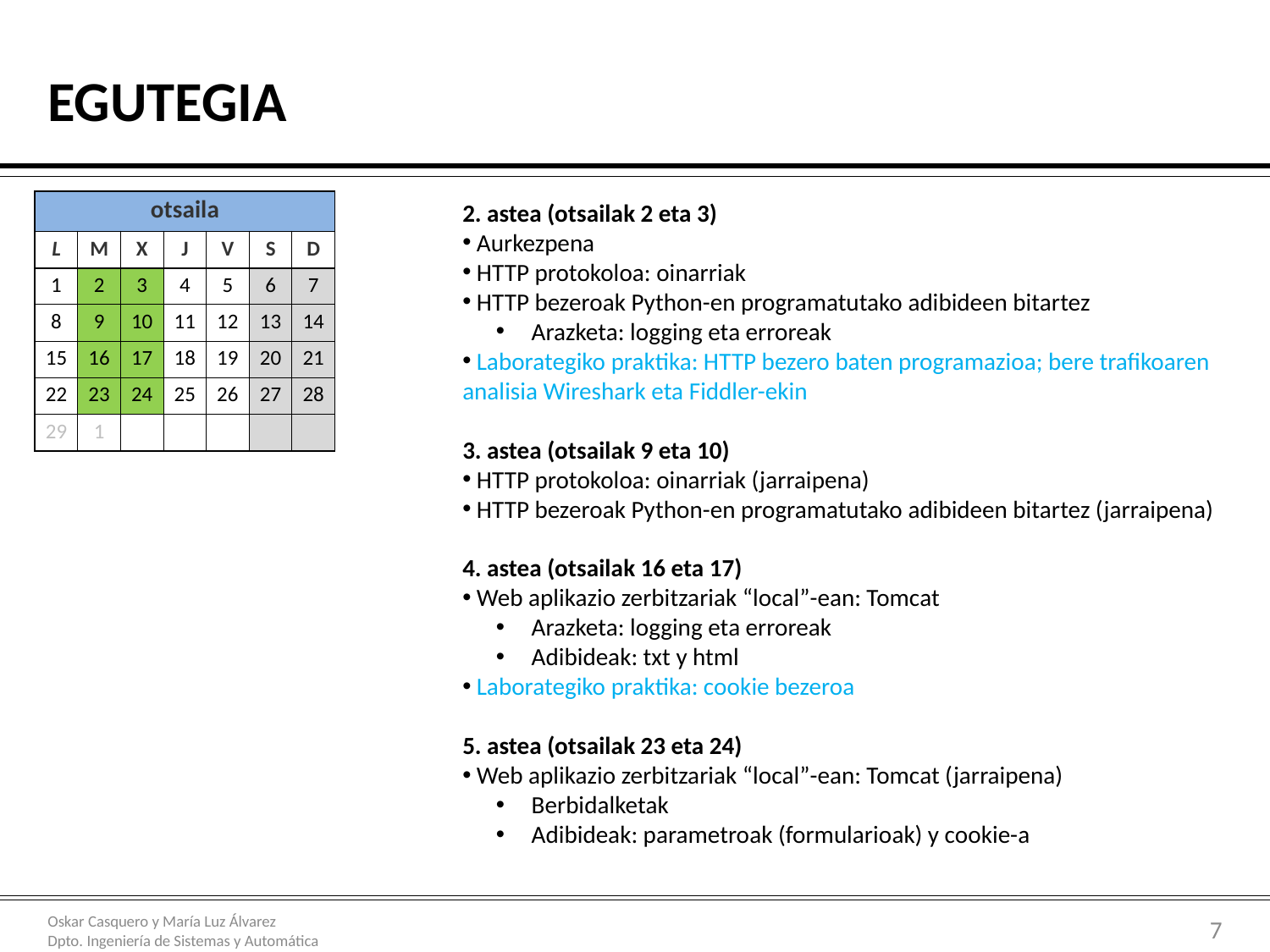

# Egutegia
| otsaila |  |  |  |  |  |  |
| --- | --- | --- | --- | --- | --- | --- |
| L | M | X | J | V | S | D |
| 1 | 2 | 3 | 4 | 5 | 6 | 7 |
| 8 | 9 | 10 | 11 | 12 | 13 | 14 |
| 15 | 16 | 17 | 18 | 19 | 20 | 21 |
| 22 | 23 | 24 | 25 | 26 | 27 | 28 |
| 29 | 1 |  |  |  |  |  |
2. astea (otsailak 2 eta 3)
 Aurkezpena
 HTTP protokoloa: oinarriak
 HTTP bezeroak Python-en programatutako adibideen bitartez
 Arazketa: logging eta erroreak
 Laborategiko praktika: HTTP bezero baten programazioa; bere trafikoaren analisia Wireshark eta Fiddler-ekin

3. astea (otsailak 9 eta 10)
 HTTP protokoloa: oinarriak (jarraipena)
 HTTP bezeroak Python-en programatutako adibideen bitartez (jarraipena)

4. astea (otsailak 16 eta 17)
 Web aplikazio zerbitzariak “local”-ean: Tomcat
 Arazketa: logging eta erroreak
 Adibideak: txt y html
 Laborategiko praktika: cookie bezeroa

5. astea (otsailak 23 eta 24)
 Web aplikazio zerbitzariak “local”-ean: Tomcat (jarraipena)
 Berbidalketak
 Adibideak: parametroak (formularioak) y cookie-a
7